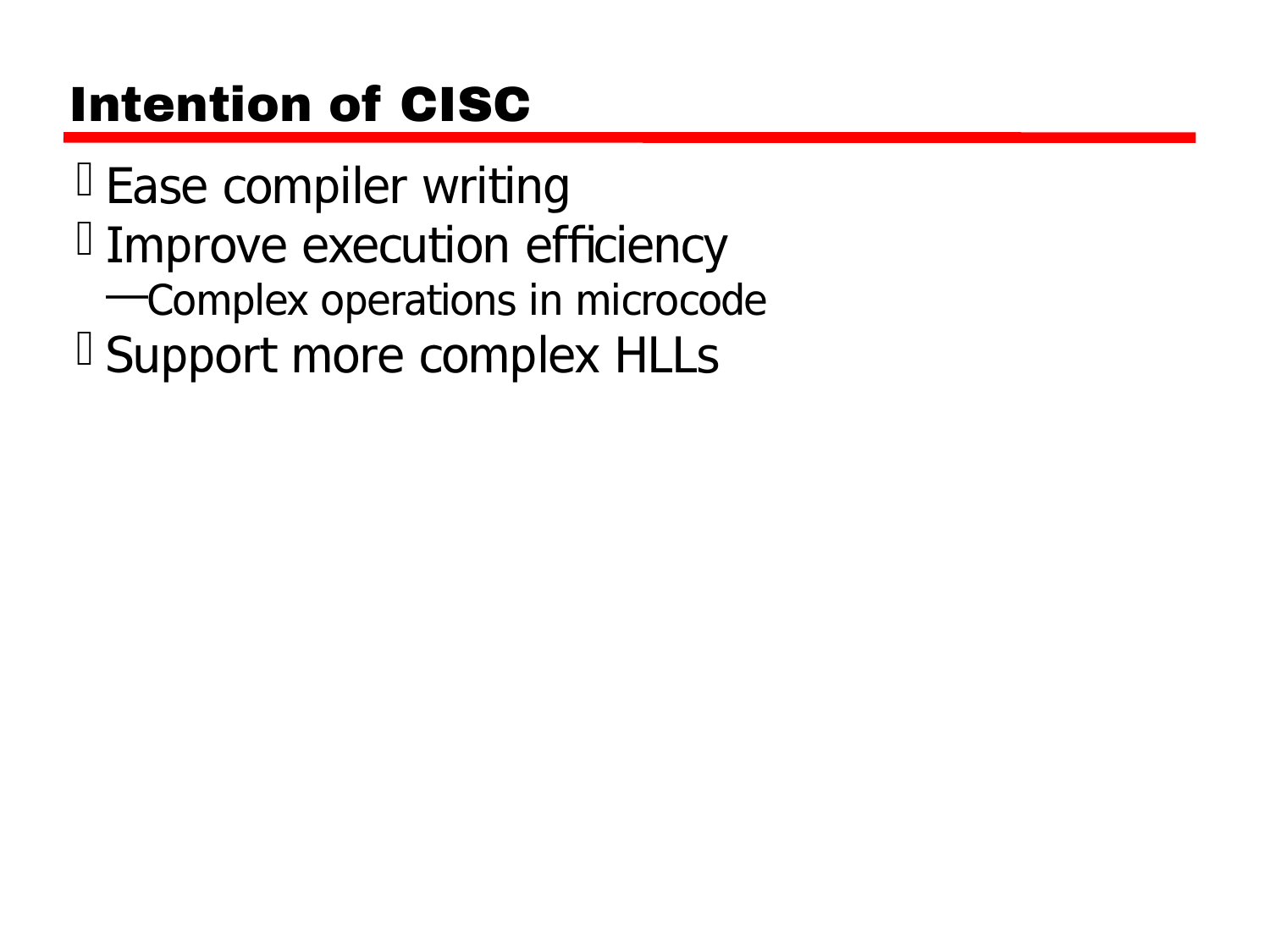

Intention of CISC
Ease compiler writing
Improve execution efficiency
Complex operations in microcode
Support more complex HLLs